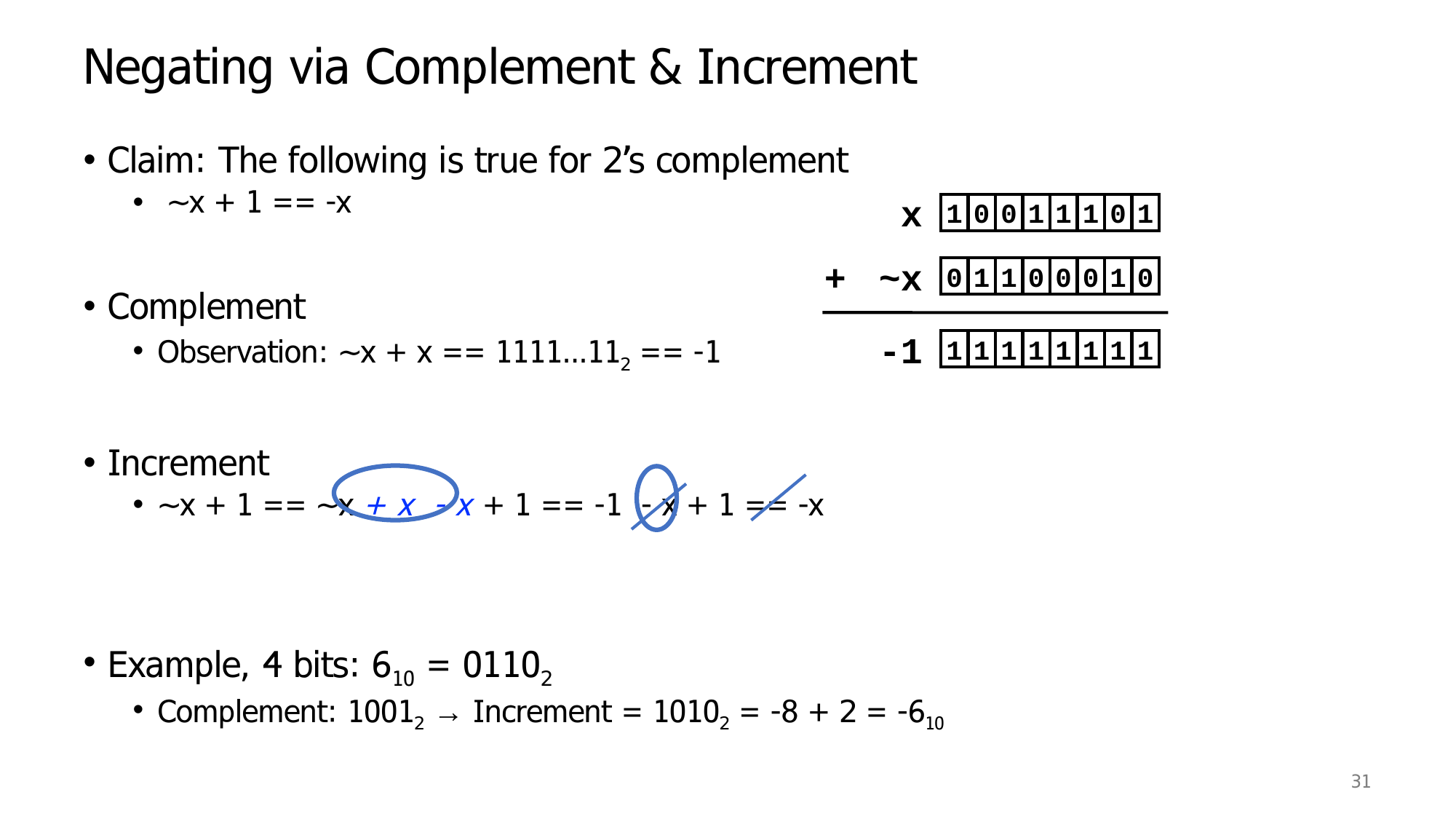

# Negating via Complement & Increment
Claim: The following is true for 2’s complement
 ~x + 1 == -x

Complement
Observation: ~x + x == 1111…112 == -1

Increment
~x + 1 == ~x + x  - x + 1 == -1  - x + 1 == -x

Example, 4 bits: 610 = 01102
Complement: 10012 → Increment = 10102 = -8 + 2 = -610
 x
1
0
0
1
1
1
0
1
+
~x
0
1
1
0
0
0
1
0

-1
1
1
1
1
1
1
1
1

31